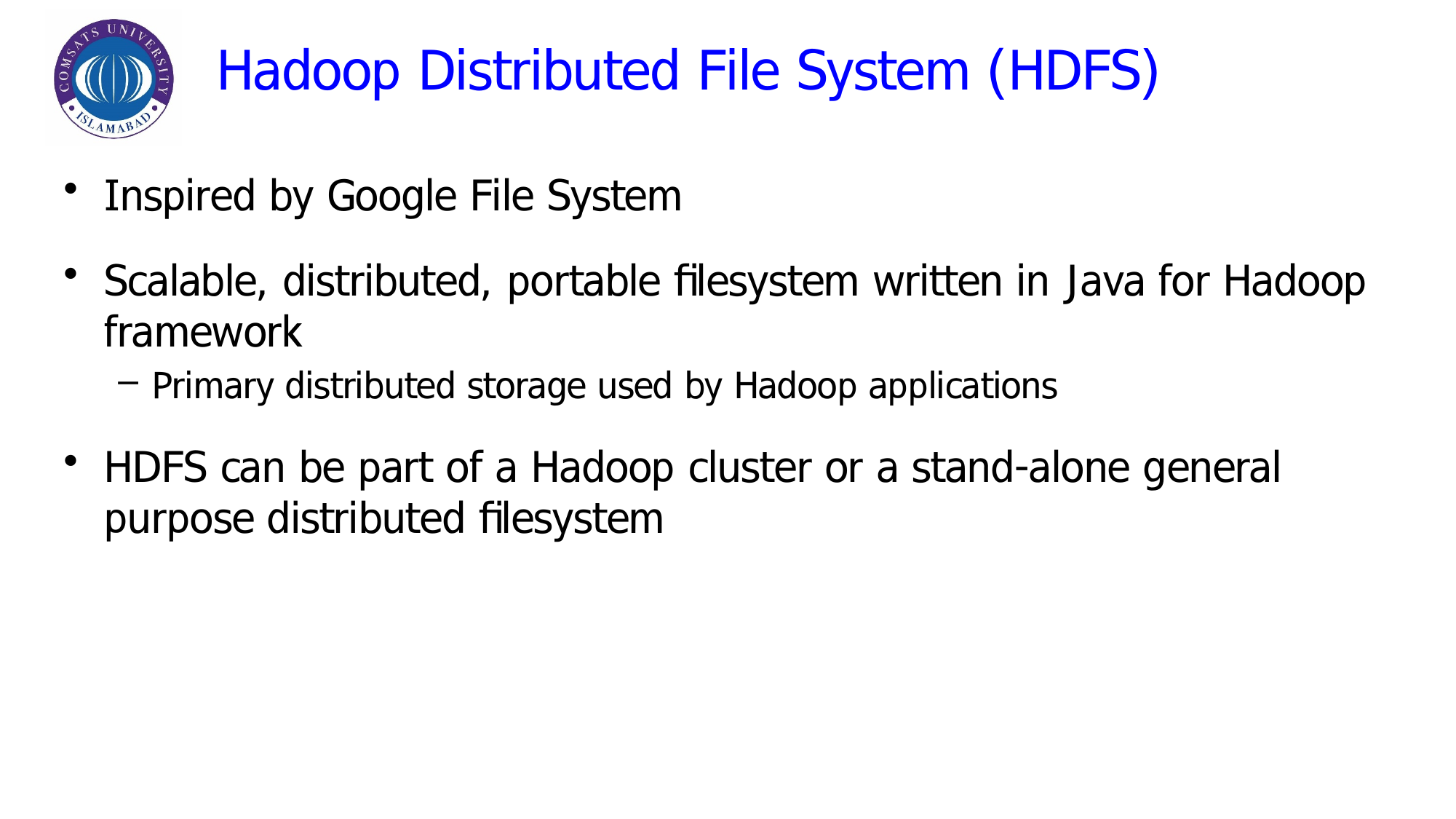

# Hadoop Distributed File System (HDFS)
Inspired by Google File System

Scalable, distributed, portable filesystem written in Java for Hadoop framework
Primary distributed storage used by Hadoop applications

HDFS can be part of a Hadoop cluster or a stand-alone general purpose distributed filesystem